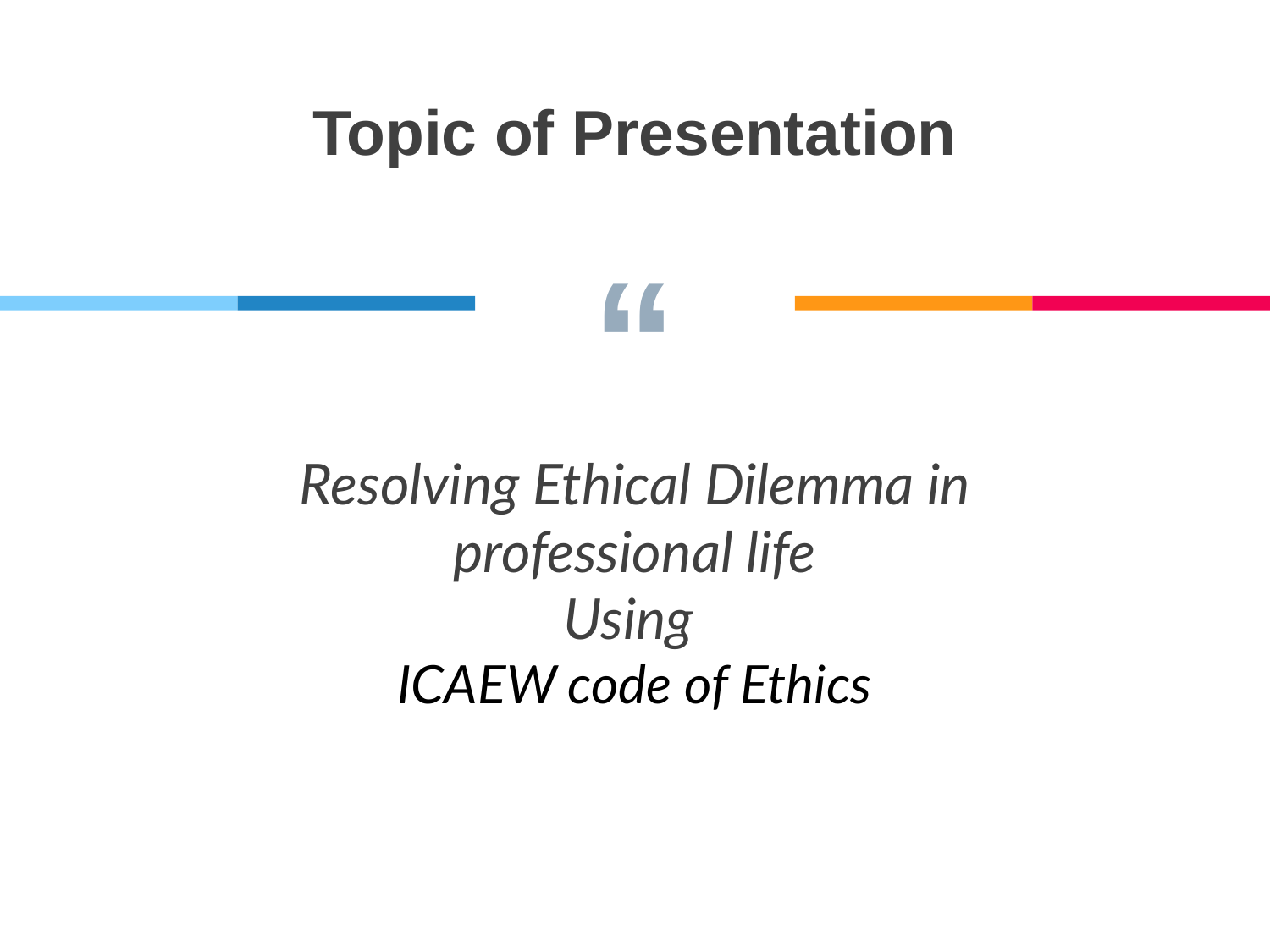

Topic of Presentation
Resolving Ethical Dilemma in professional life
Using
ICAEW code of Ethics